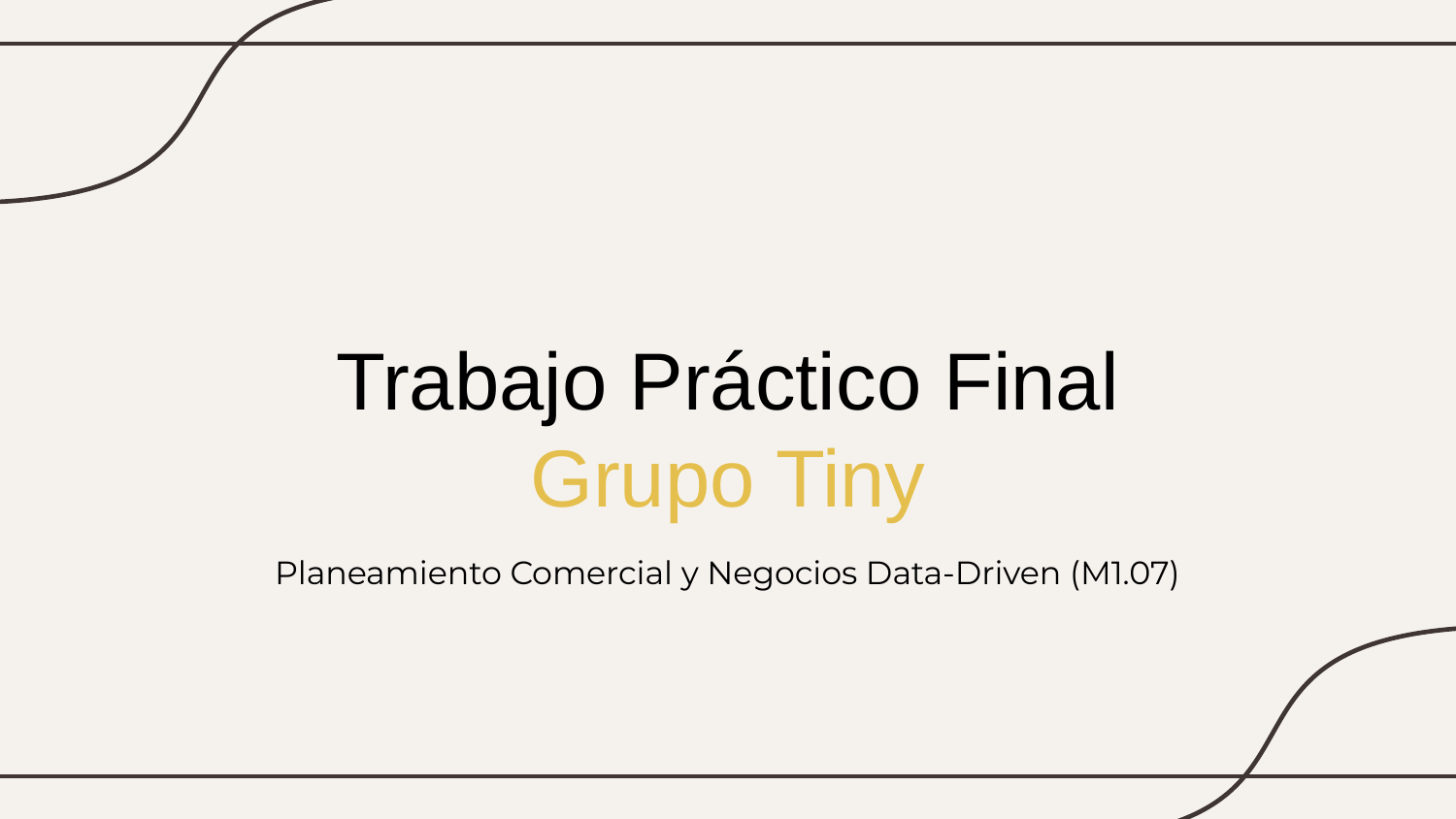

# Trabajo Práctico Final
Grupo Tiny
Planeamiento Comercial y Negocios Data-Driven (M1.07)